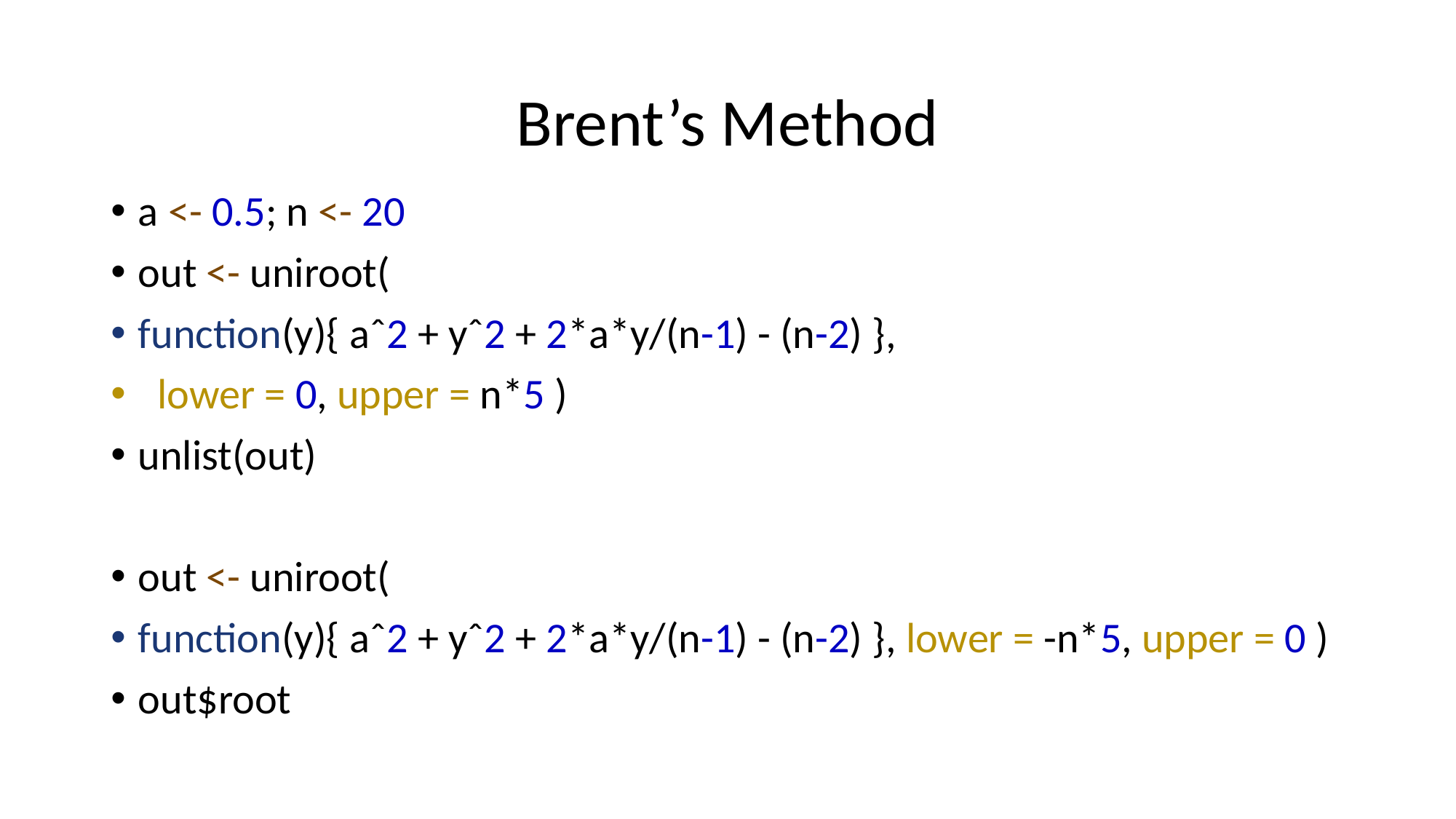

# Brent’s Method
a <- 0.5; n <- 20
out <- uniroot(
function(y){ aˆ2 + yˆ2 + 2*a*y/(n-1) - (n-2) },
  lower = 0, upper = n*5 )
unlist(out)

out <- uniroot(
function(y){ aˆ2 + yˆ2 + 2*a*y/(n-1) - (n-2) }, lower = -n*5, upper = 0 )
out$root